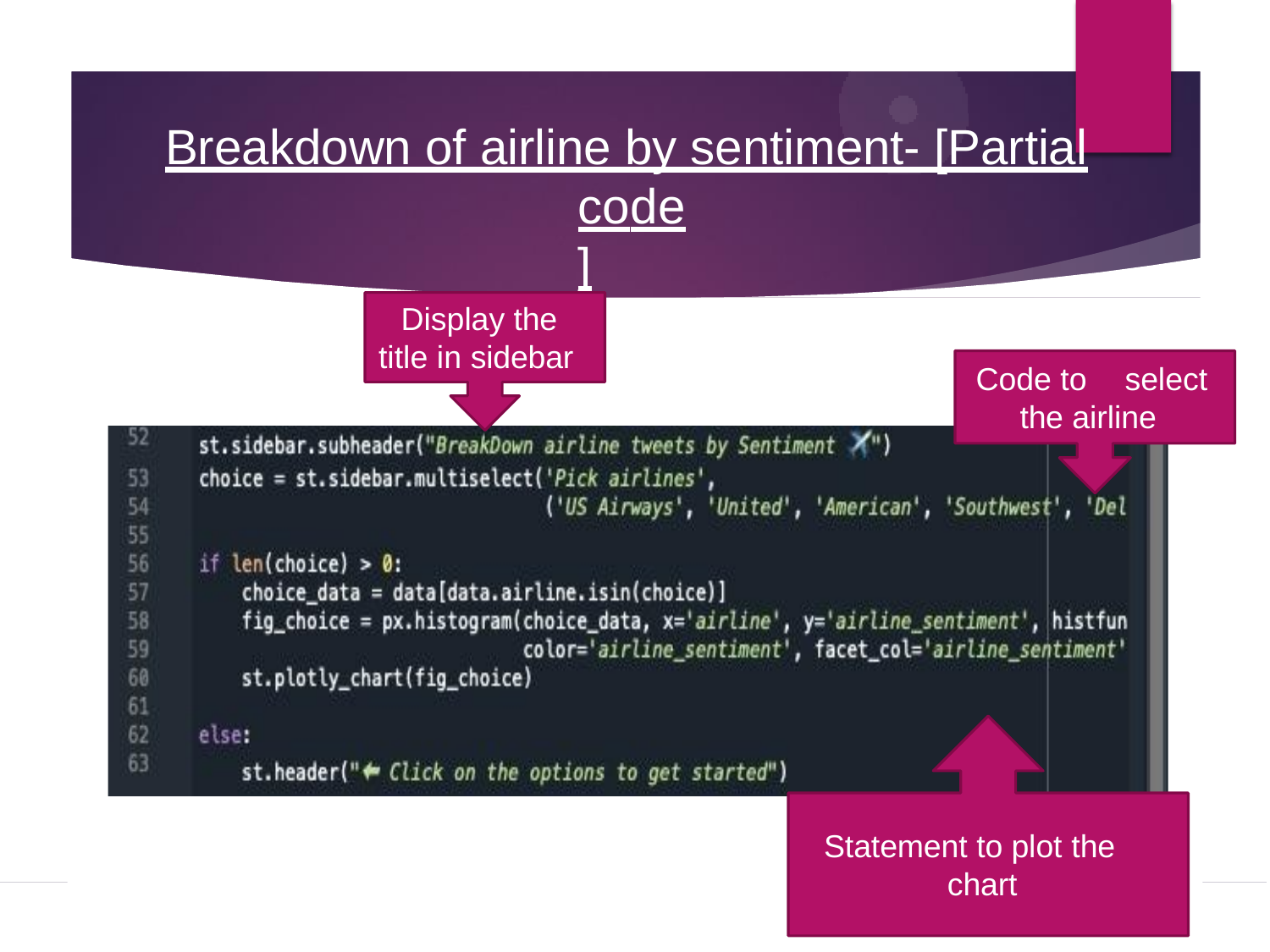

# Breakdown of airline by sentiment- [Partial
code]

Display the  title in sidebar

Code to	select
the airline

Statement to plot the  chart